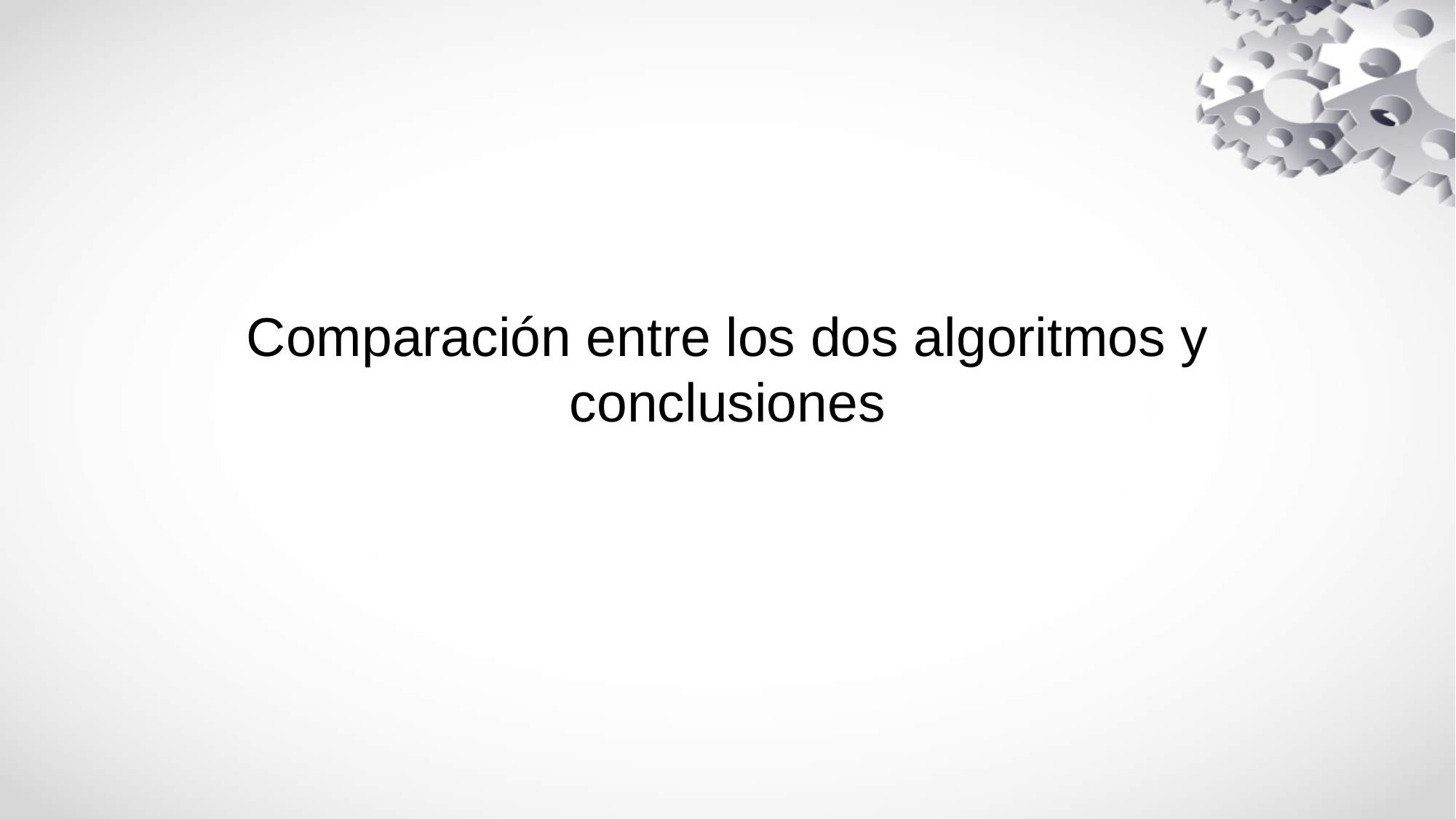

# Comparación entre los dos algoritmos y conclusiones